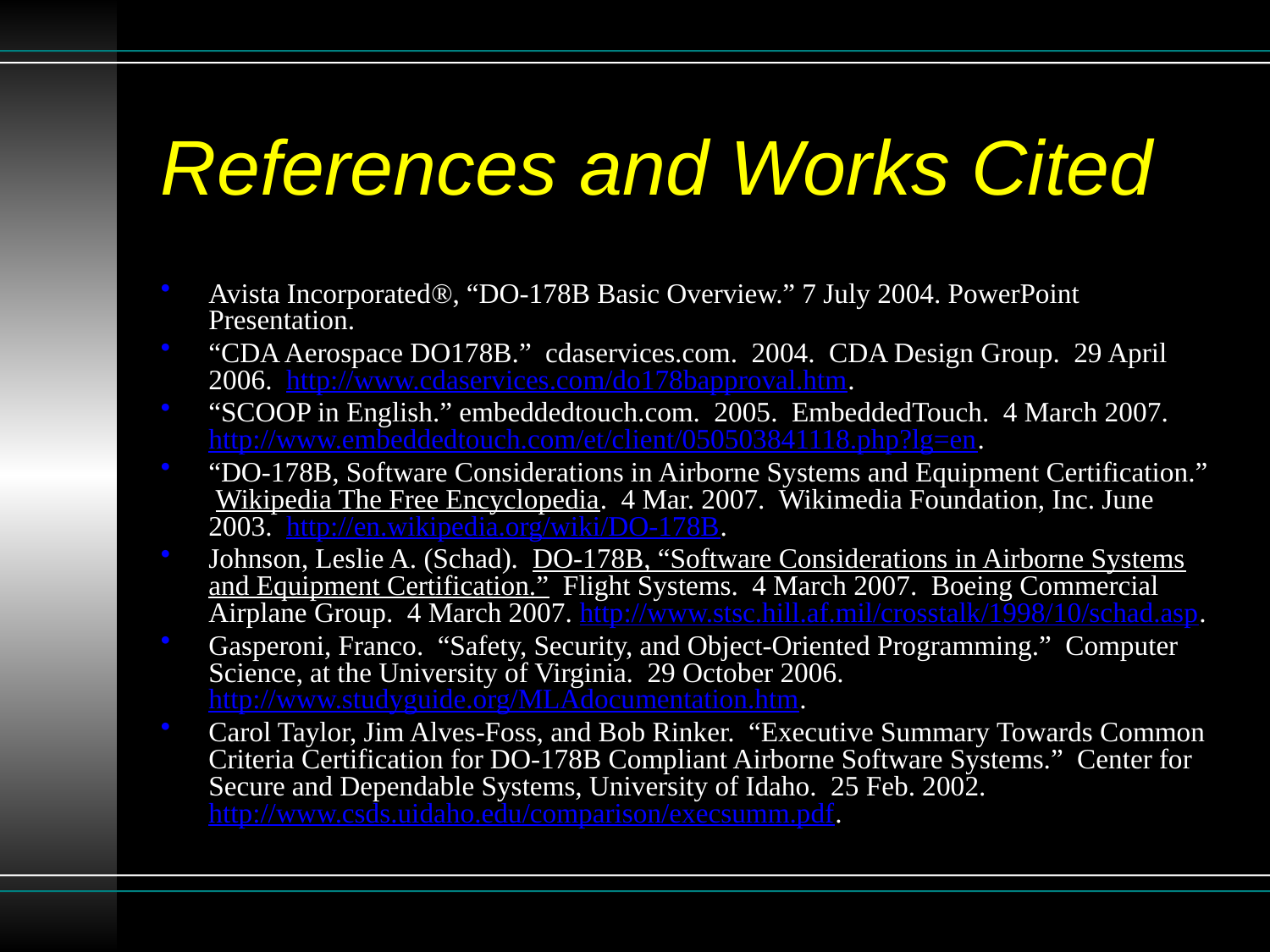

# References and Works Cited
Avista Incorporated®, “DO-178B Basic Overview.” 7 July 2004. PowerPoint Presentation.
“CDA Aerospace DO178B.”  cdaservices.com.  2004.  CDA Design Group.  29 April 2006.  http://www.cdaservices.com/do178bapproval.htm.
“SCOOP in English.” embeddedtouch.com.  2005.  EmbeddedTouch.  4 March 2007. http://www.embeddedtouch.com/et/client/050503841118.php?lg=en.
“DO-178B, Software Considerations in Airborne Systems and Equipment Certification.”  Wikipedia The Free Encyclopedia.  4 Mar. 2007.  Wikimedia Foundation, Inc. June 2003.  http://en.wikipedia.org/wiki/DO-178B.
Johnson, Leslie A. (Schad).  DO-178B, “Software Considerations in Airborne Systems and Equipment Certification.”  Flight Systems.  4 March 2007.  Boeing Commercial Airplane Group.  4 March 2007. http://www.stsc.hill.af.mil/crosstalk/1998/10/schad.asp.
Gasperoni, Franco.  “Safety, Security, and Object-Oriented Programming.”  Computer Science, at the University of Virginia.  29 October 2006. http://www.studyguide.org/MLAdocumentation.htm.
Carol Taylor, Jim Alves-Foss, and Bob Rinker.  “Executive Summary Towards Common Criteria Certification for DO-178B Compliant Airborne Software Systems.”  Center for Secure and Dependable Systems, University of Idaho.  25 Feb. 2002. http://www.csds.uidaho.edu/comparison/execsumm.pdf.